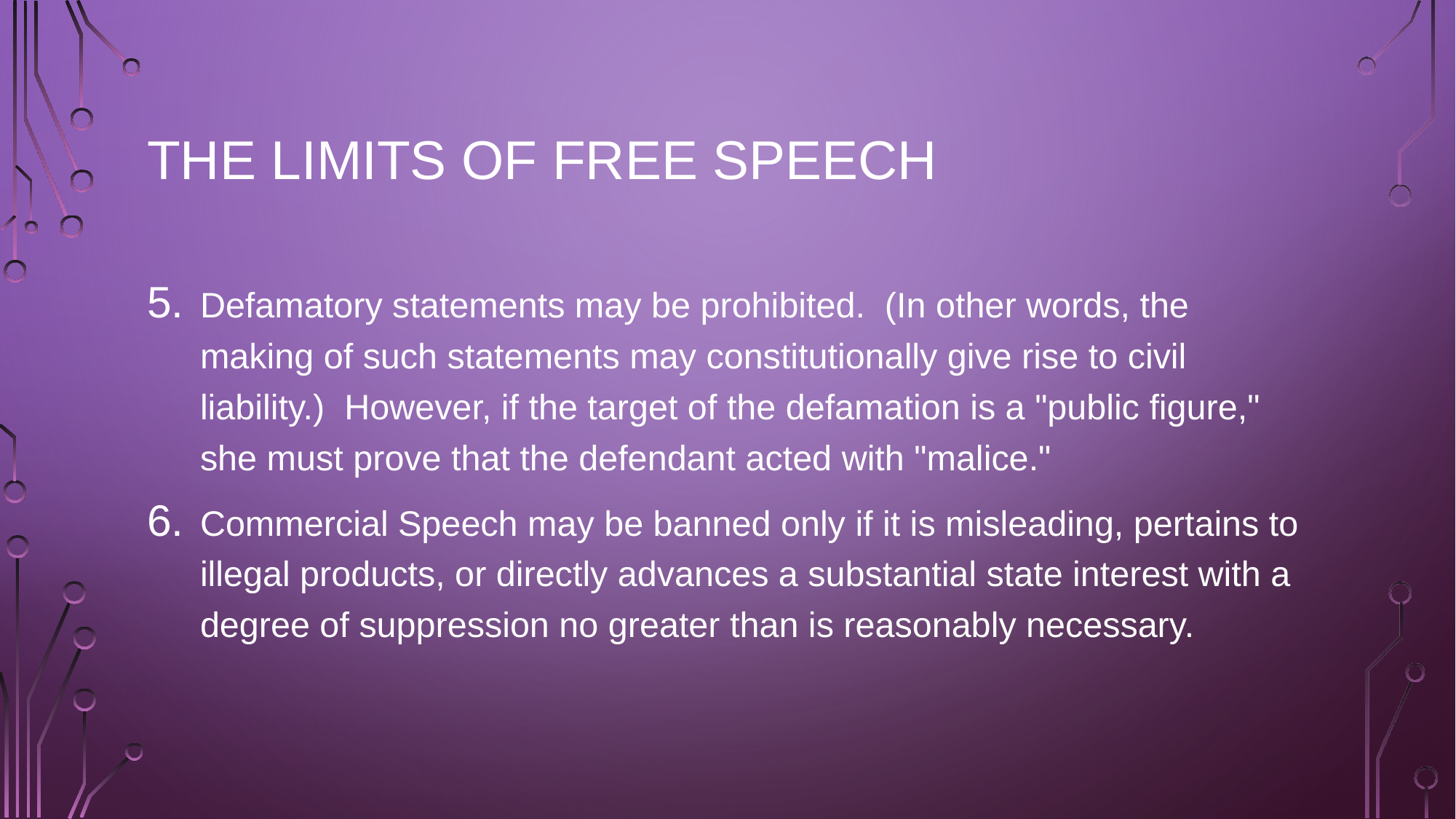

# The Limits of Free Speech
Defamatory statements may be prohibited.  (In other words, the making of such statements may constitutionally give rise to civil liability.)  However, if the target of the defamation is a "public figure," she must prove that the defendant acted with "malice."
Commercial Speech may be banned only if it is misleading, pertains to illegal products, or directly advances a substantial state interest with a degree of suppression no greater than is reasonably necessary.